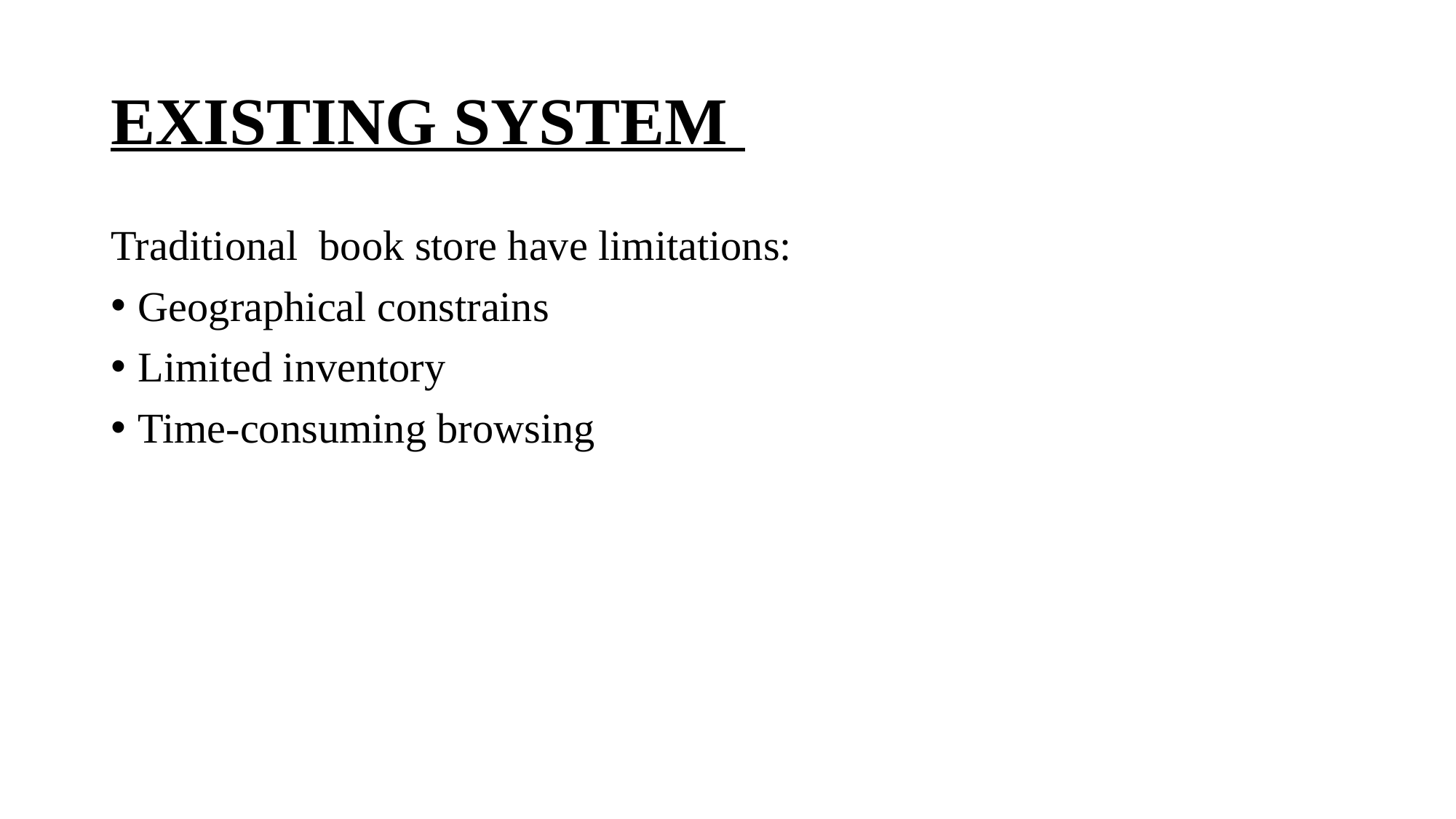

# EXISTING SYSTEM
Traditional  book store have limitations:
Geographical constrains
Limited inventory
Time-consuming browsing